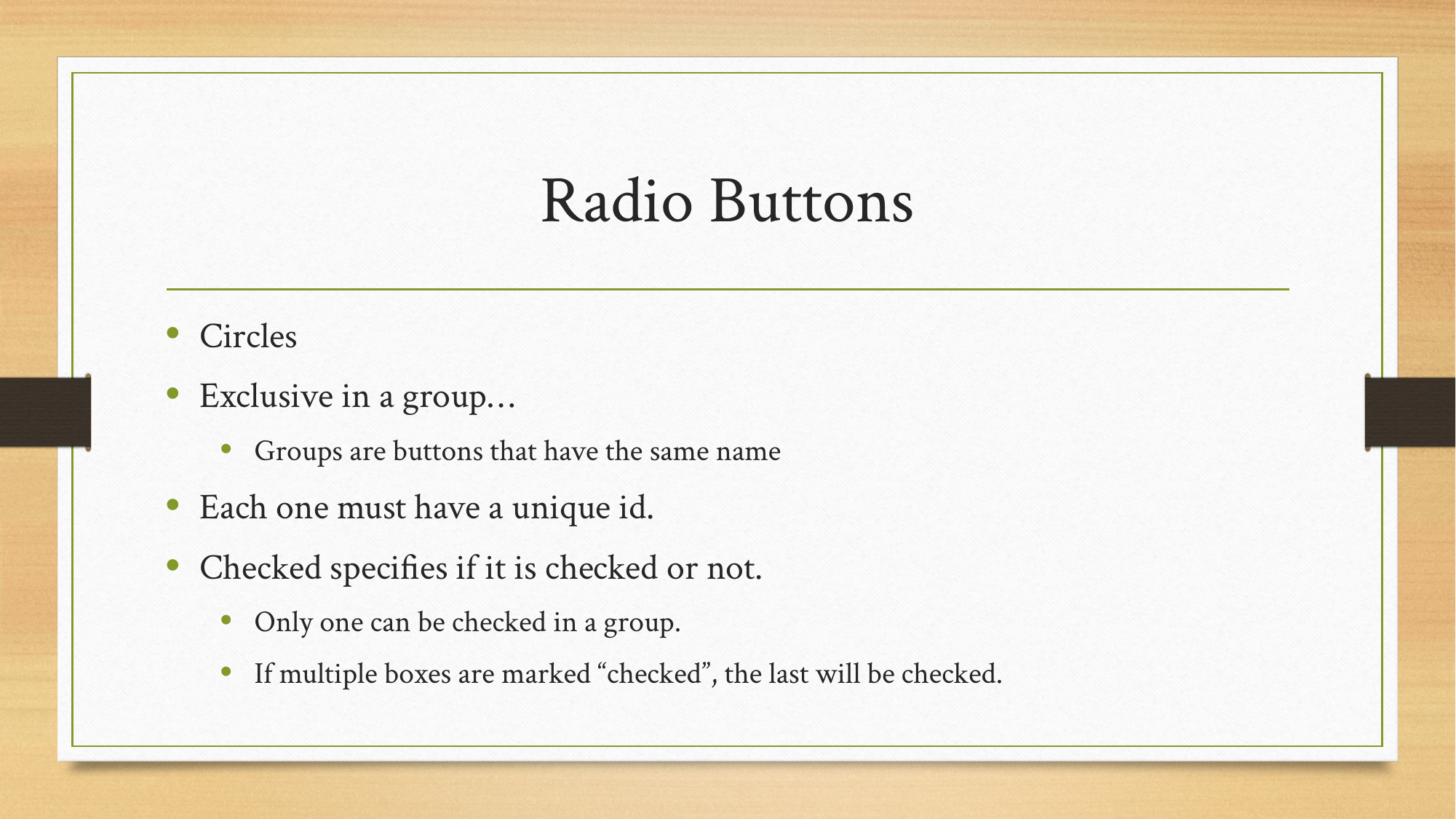

# Radio Buttons
Circles
Exclusive in a group…
Groups are buttons that have the same name
Each one must have a unique id.
Checked specifies if it is checked or not.
Only one can be checked in a group.
If multiple boxes are marked “checked”, the last will be checked.